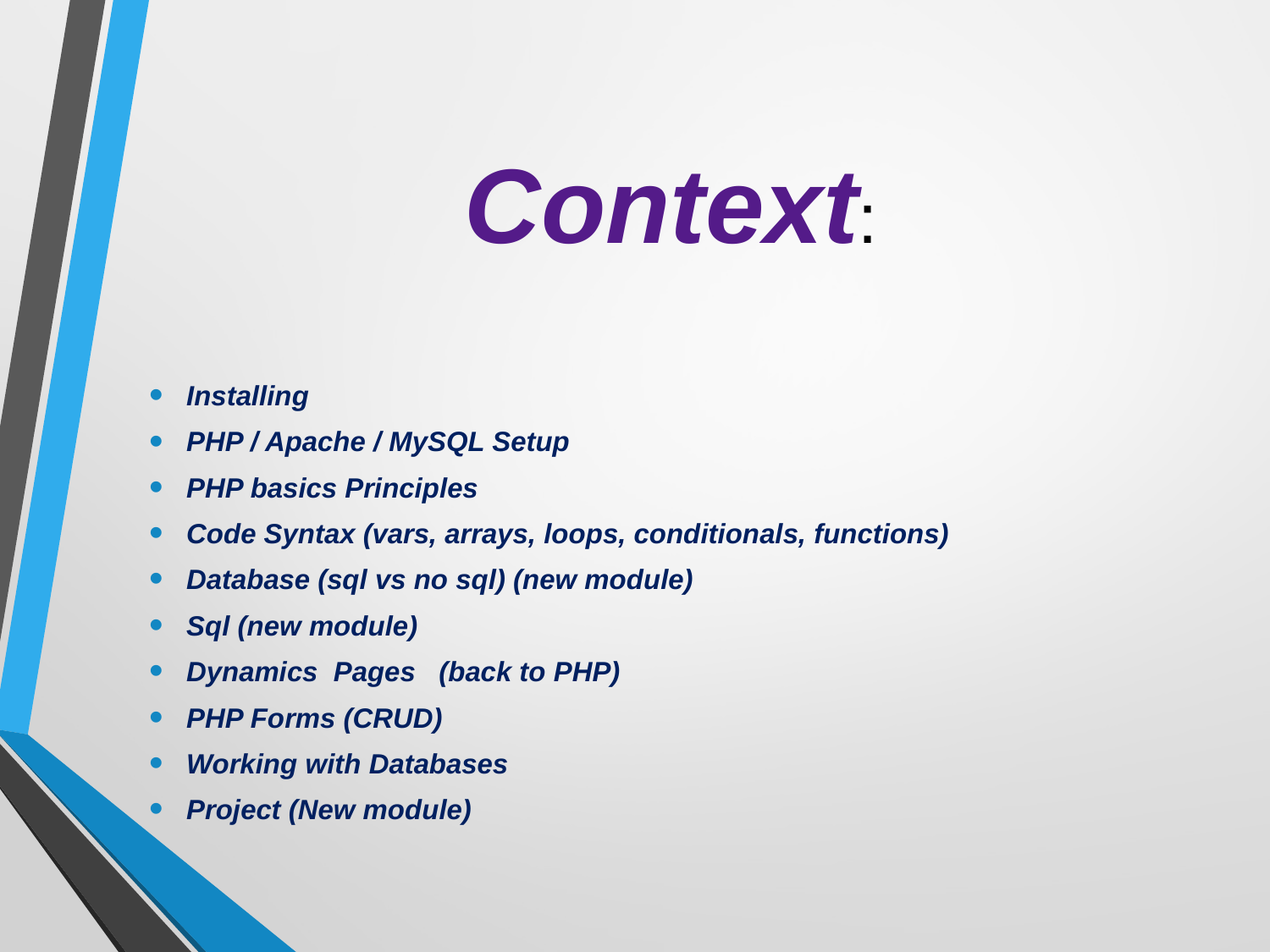

# Context:
Installing
PHP / Apache / MySQL Setup
PHP basics Principles
Code Syntax (vars, arrays, loops, conditionals, functions)
Database (sql vs no sql) (new module)
Sql (new module)
Dynamics  Pages   (back to PHP)
PHP Forms (CRUD)
Working with Databases
Project (New module)